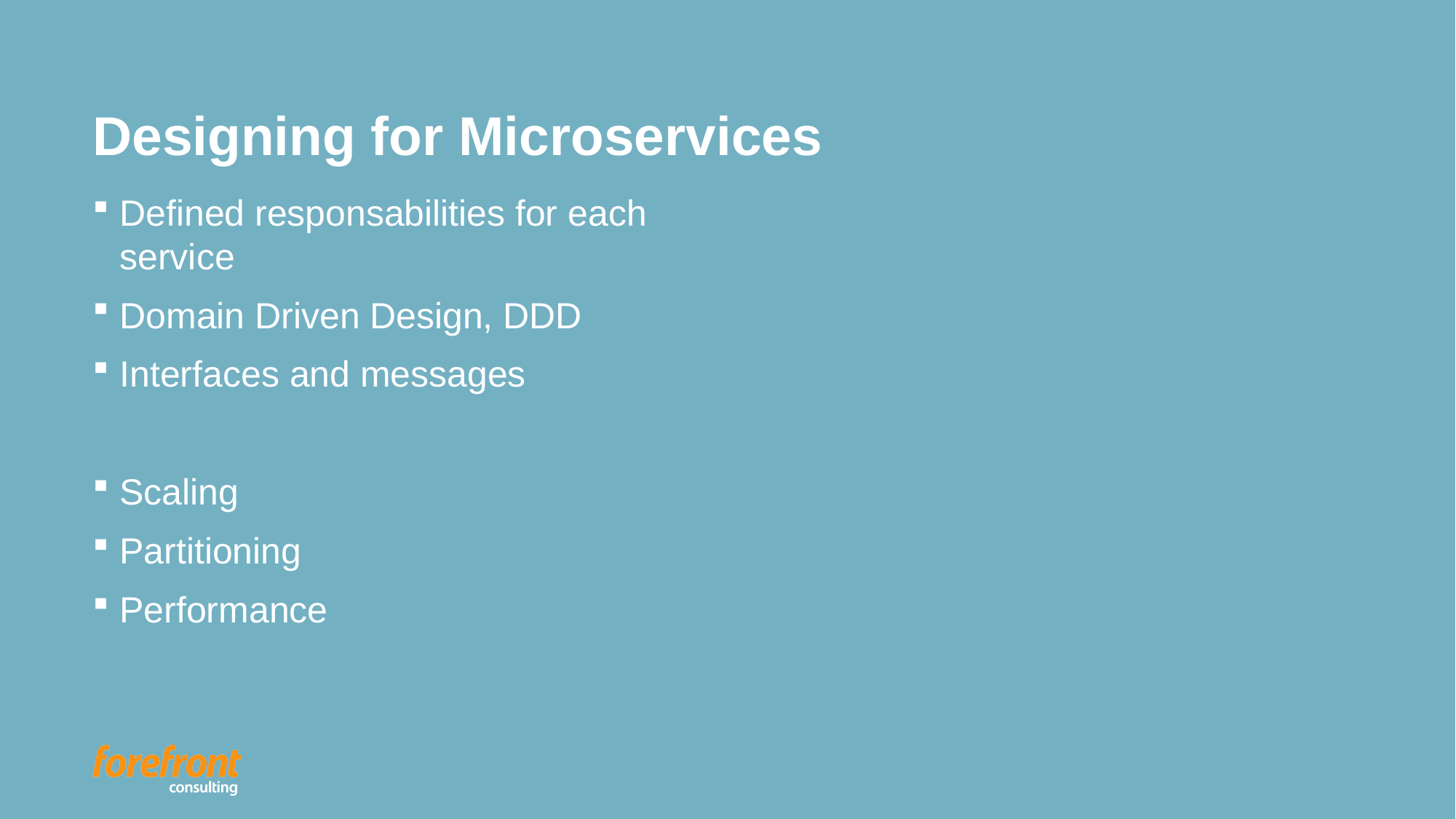

# Designing for Microservices
Defined responsabilities for each service
Domain Driven Design, DDD
Interfaces and messages

Scaling
Partitioning
Performance